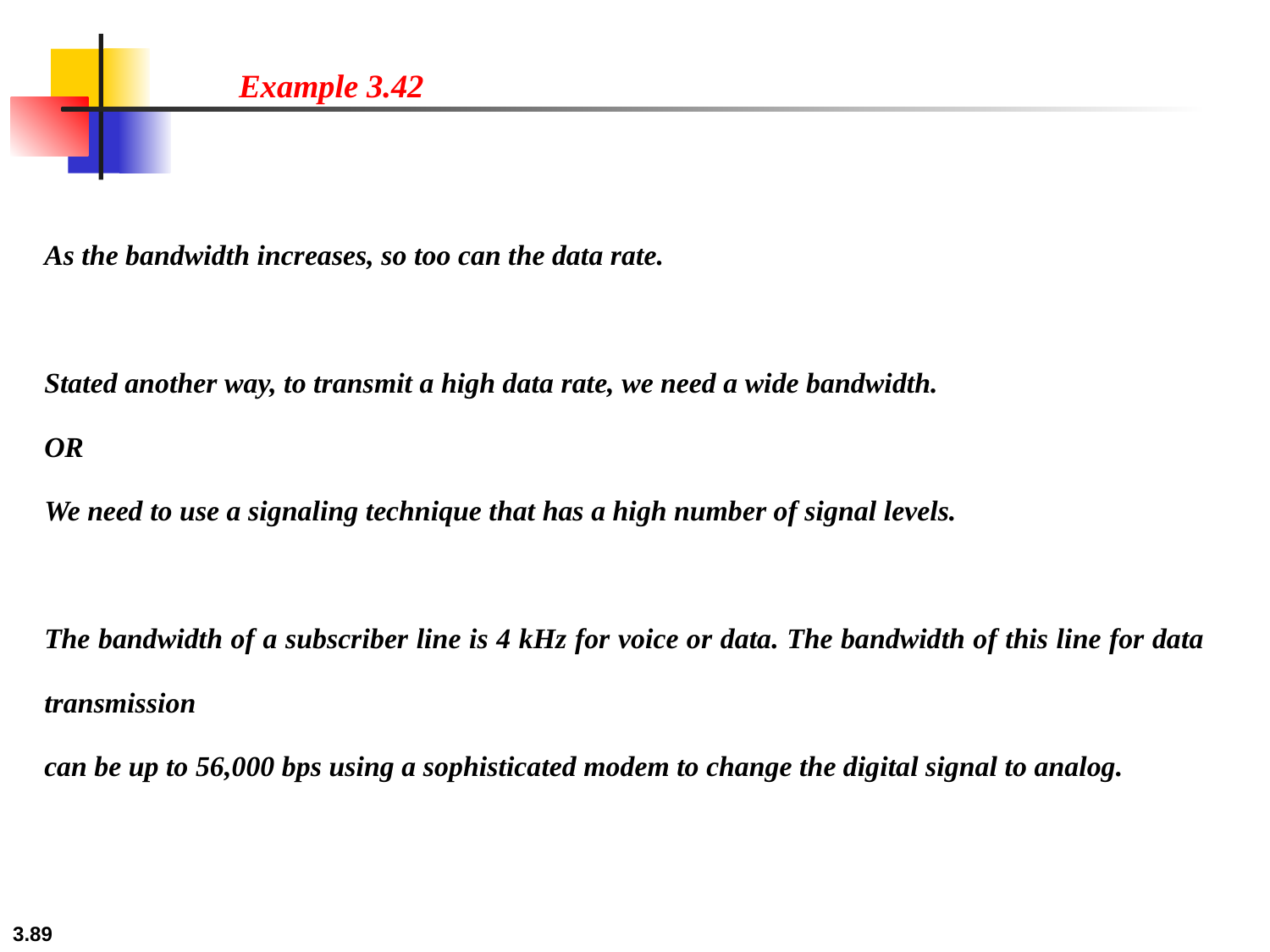

Example 3.42

As the bandwidth increases, so too can the data rate.

Stated another way, to transmit a high data rate, we need a wide bandwidth.
OR
We need to use a signaling technique that has a high number of signal levels.

The bandwidth of a subscriber line is 4 kHz for voice or data. The bandwidth of this line for data transmission
can be up to 56,000 bps using a sophisticated modem to change the digital signal to analog.
3.89